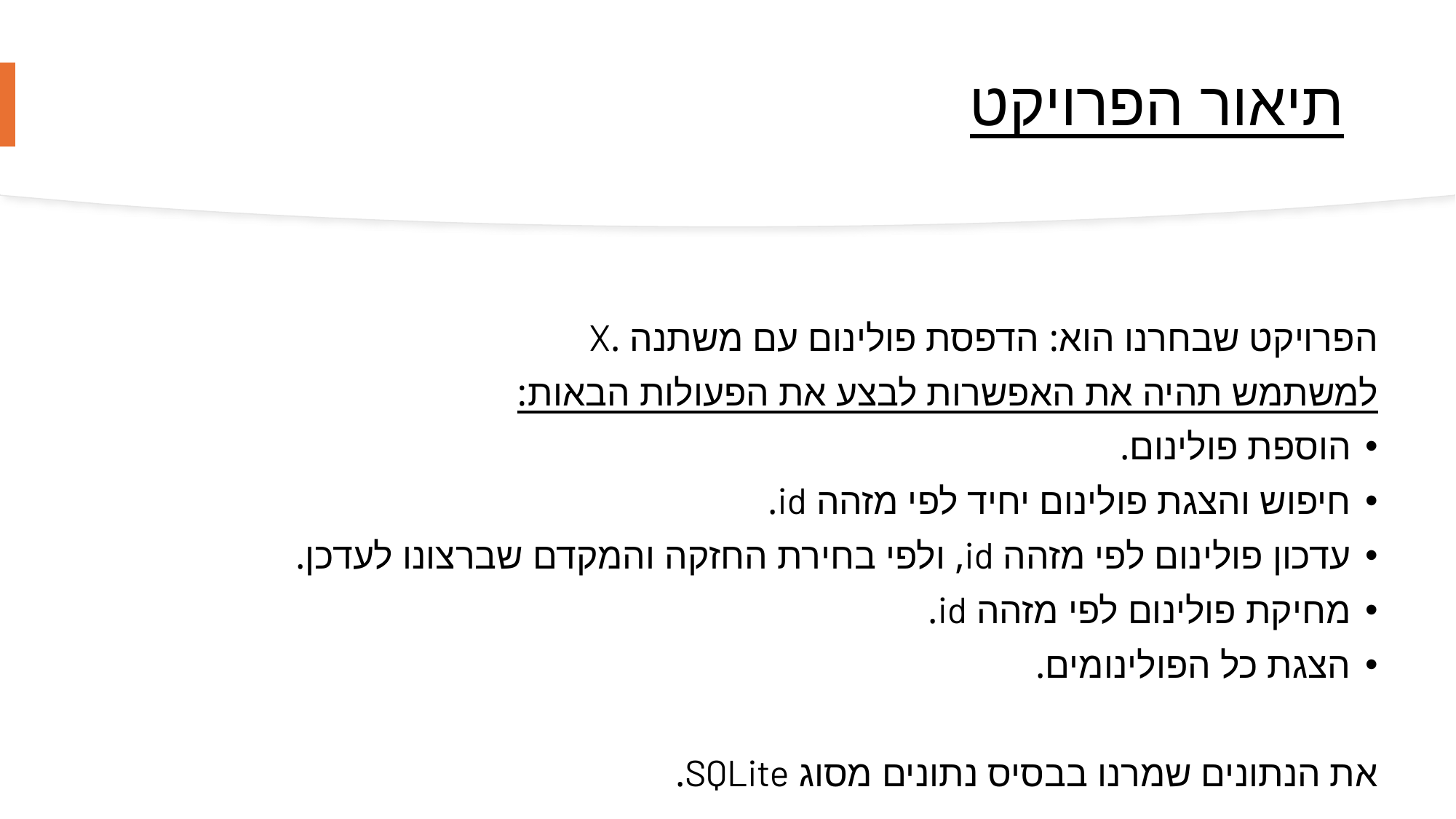

# תיאור הפרויקט

הפרויקט שבחרנו הוא: הדפסת פולינום עם משתנה .X
למשתמש תהיה את האפשרות לבצע את הפעולות הבאות:
הוספת פולינום.
חיפוש והצגת פולינום יחיד לפי מזהה id.
עדכון פולינום לפי מזהה id, ולפי בחירת החזקה והמקדם שברצונו לעדכן.
מחיקת פולינום לפי מזהה id.
הצגת כל הפולינומים.

את הנתונים שמרנו בבסיס נתונים מסוג SQLite.